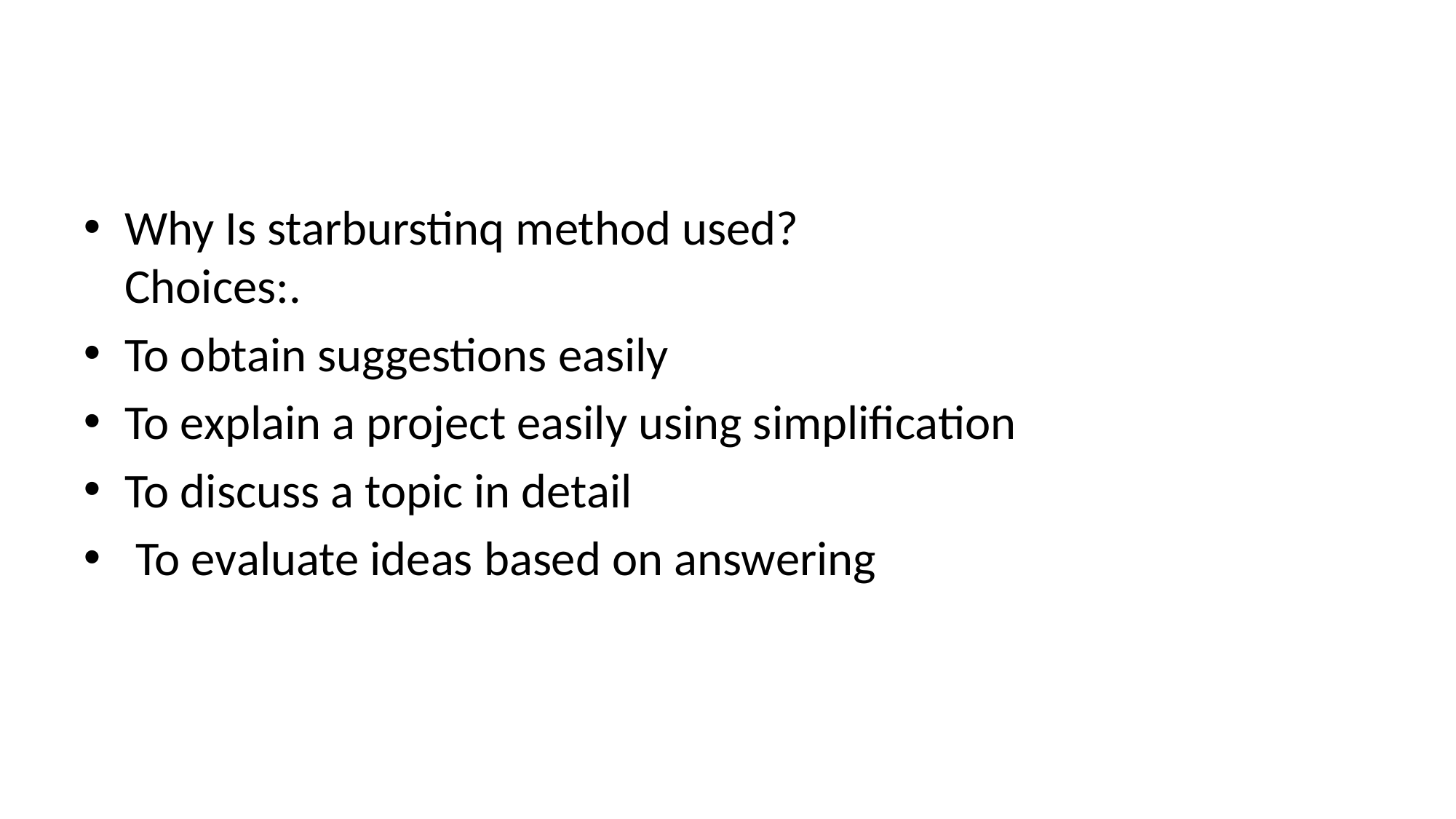

#
Why Is starburstinq method used?
Choices:.
To obtain suggestions easily
To explain a project easily using simplification
To discuss a topic in detail
 To evaluate ideas based on answering